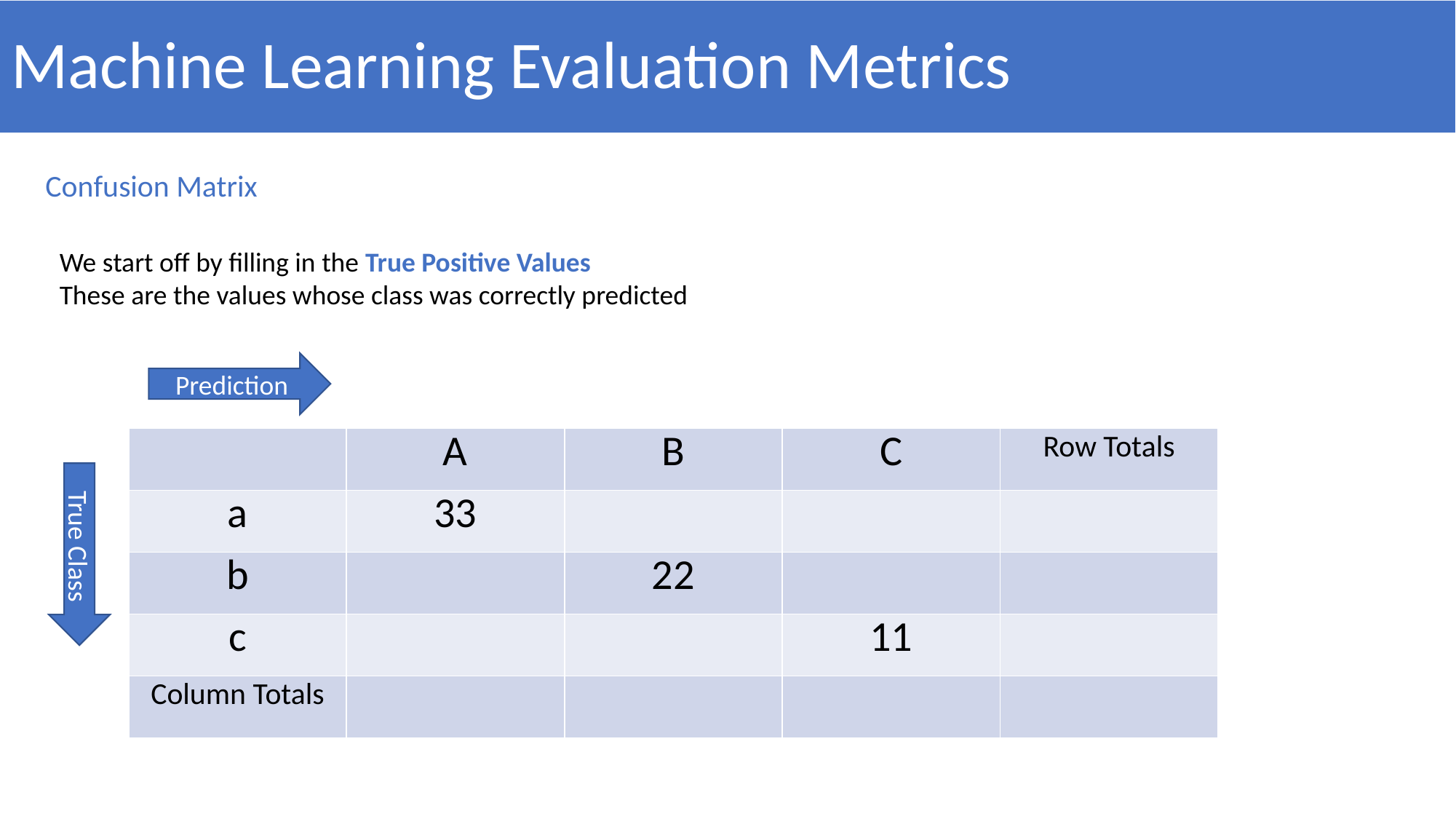

# Machine Learning Evaluation Metrics
Confusion Matrix
We start off by filling in the True Positive Values
These are the values whose class was correctly predicted
Prediction
|  | A | B | C | Row Totals |
| --- | --- | --- | --- | --- |
| a | 33 |  |  |  |
| b |  | 22 |  |  |
| c |  |  | 11 |  |
| Column Totals |  |  |  |  |
True Class